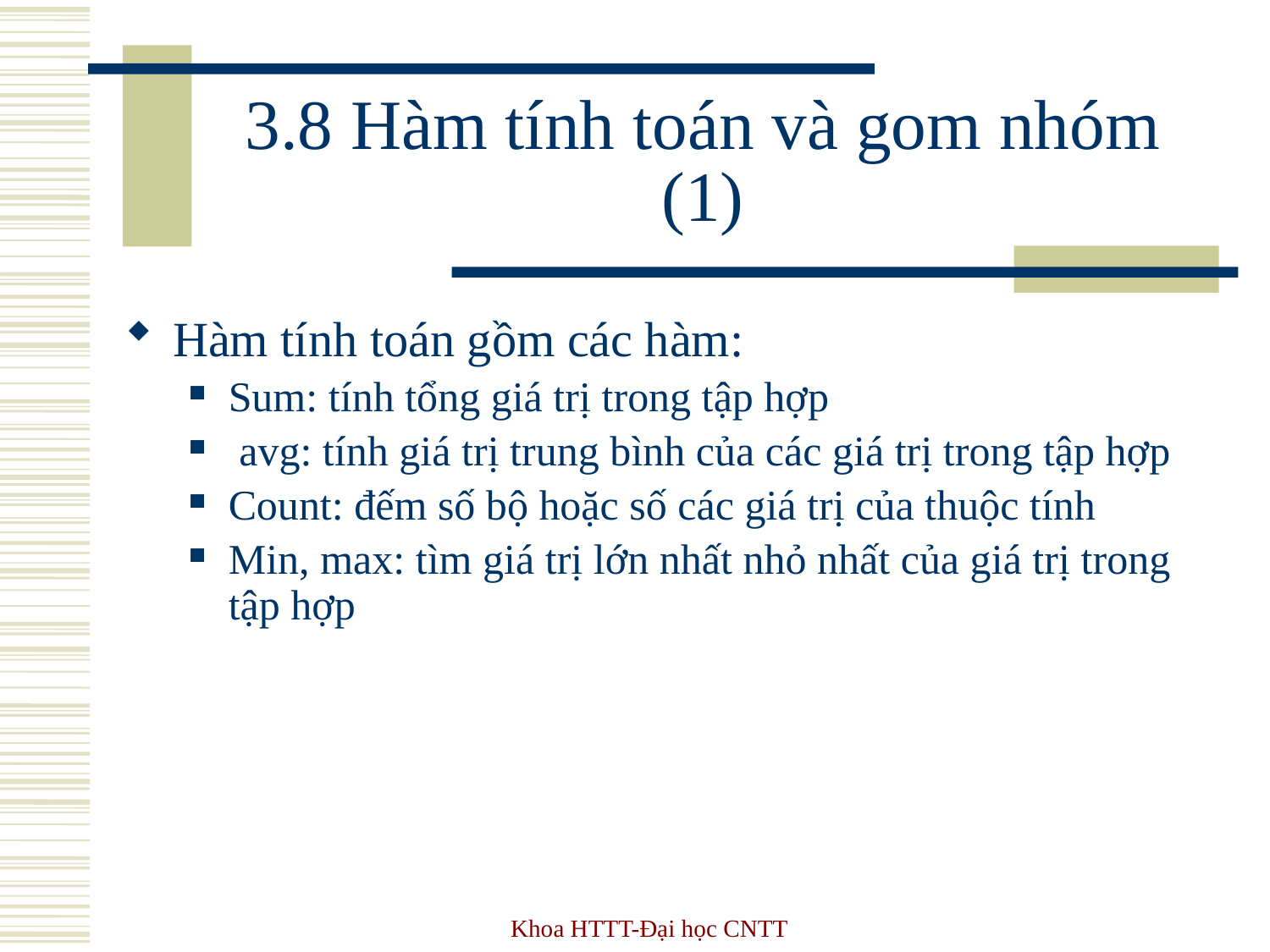

# 3.8 Hàm tính toán và gom nhóm (1)
Hàm tính toán gồm các hàm:
Sum: tính tổng giá trị trong tập hợp
 avg: tính giá trị trung bình của các giá trị trong tập hợp
Count: đếm số bộ hoặc số các giá trị của thuộc tính
Min, max: tìm giá trị lớn nhất nhỏ nhất của giá trị trong tập hợp
Khoa HTTT-Đại học CNTT
46